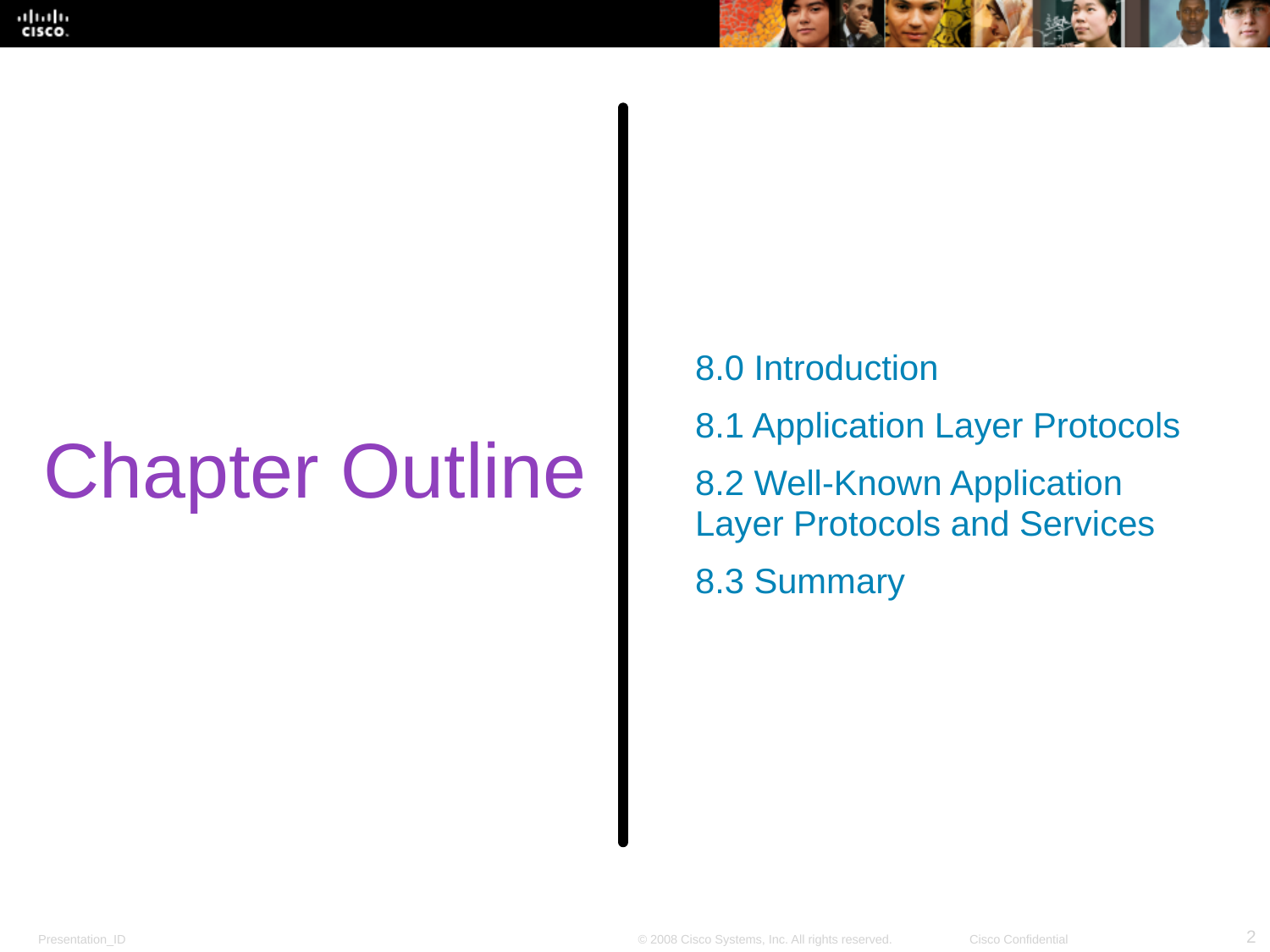

8.0 Introduction
8.1 Application Layer Protocols
8.2 Well-Known Application Layer Protocols and Services
8.3 Summary
# Chapter Outline